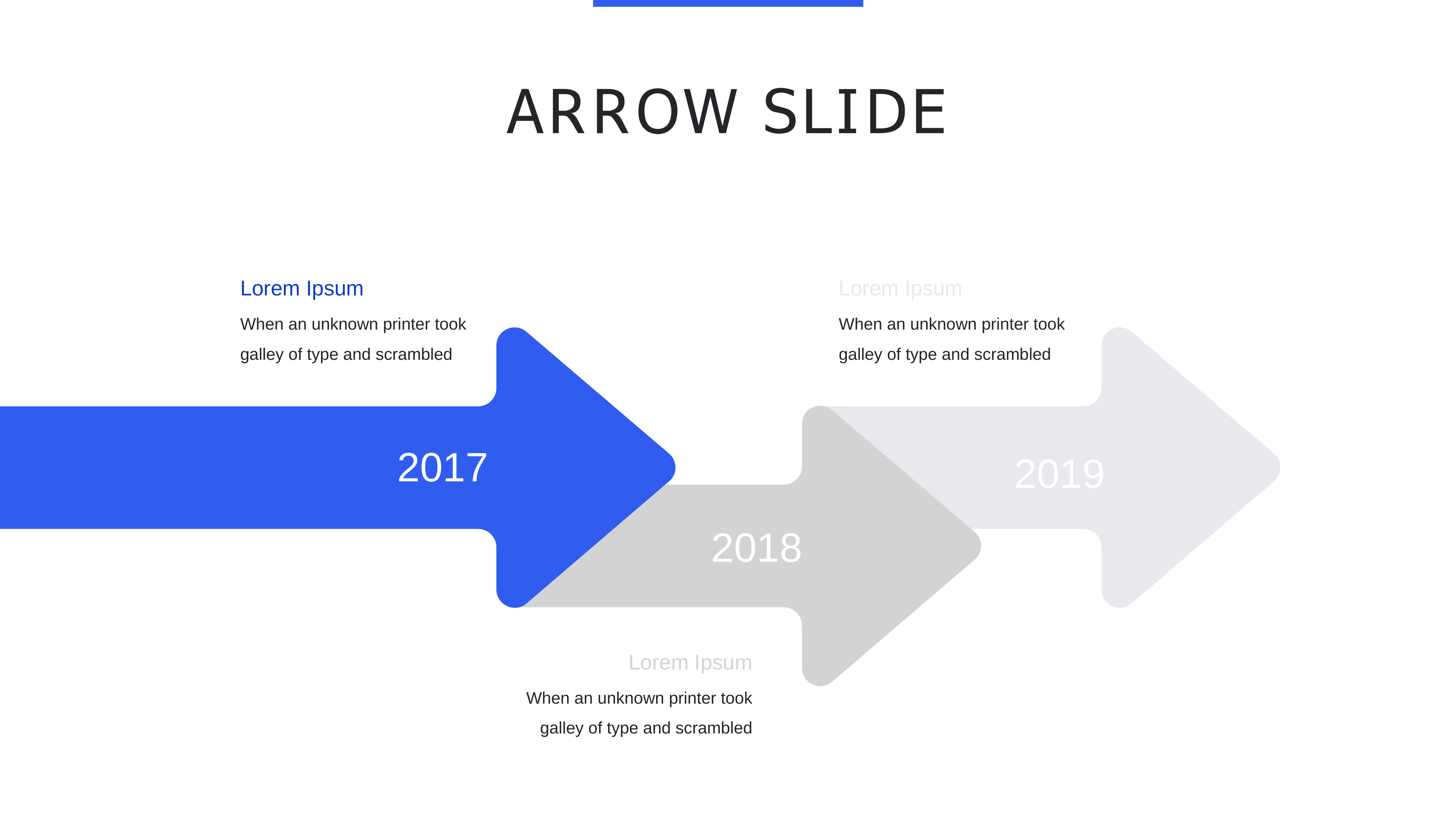

# ARROW SLIDE
Lorem Ipsum
When an unknown printer took galley of type and scrambled
Lorem Ipsum
When an unknown printer took galley of type and scrambled

2017
2019
2018
Lorem Ipsum
When an unknown printer took galley of type and scrambled